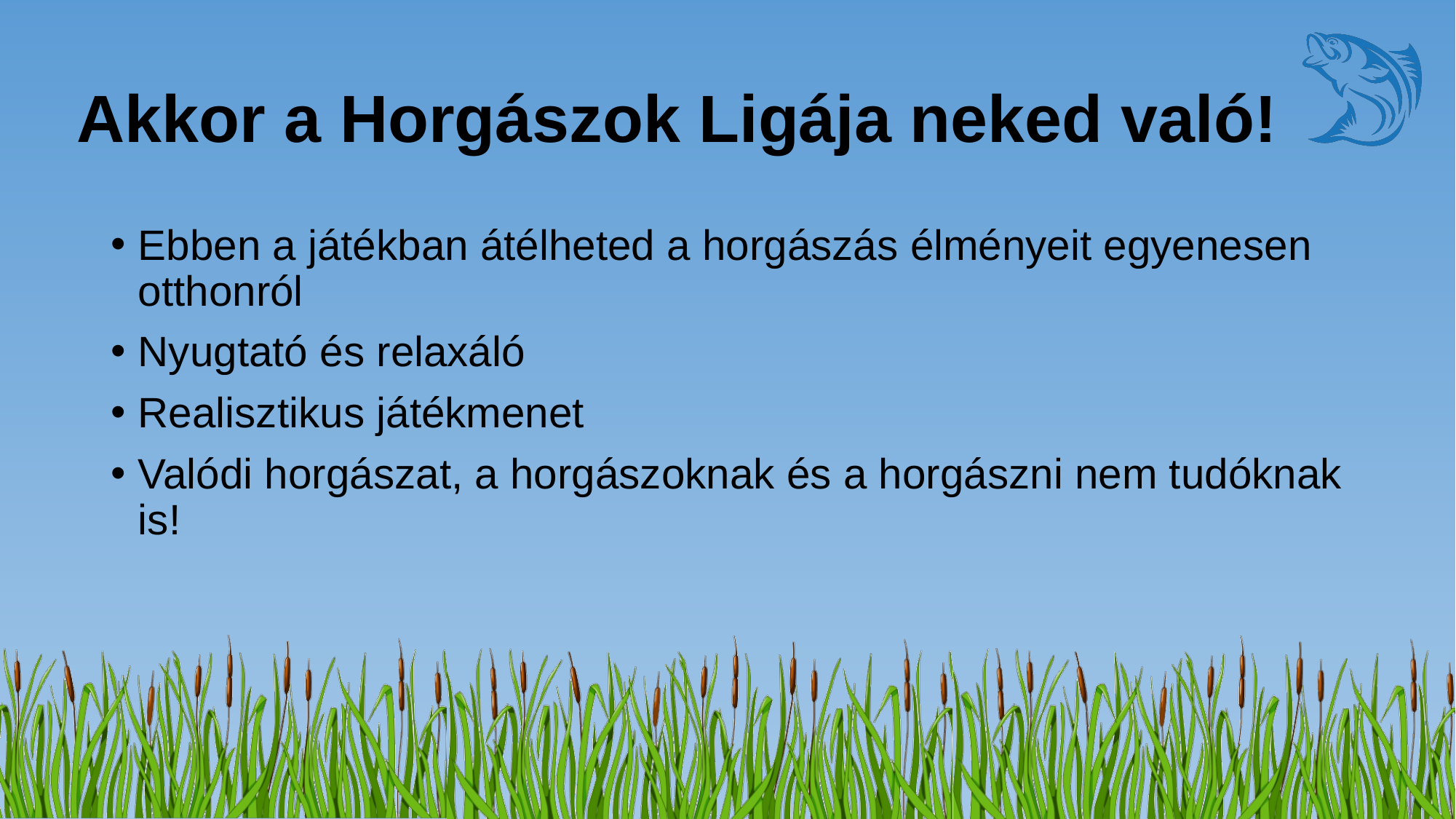

# Akkor a Horgászok Ligája neked való!
Ebben a játékban átélheted a horgászás élményeit egyenesen otthonról
Nyugtató és relaxáló
Realisztikus játékmenet
Valódi horgászat, a horgászoknak és a horgászni nem tudóknak is!